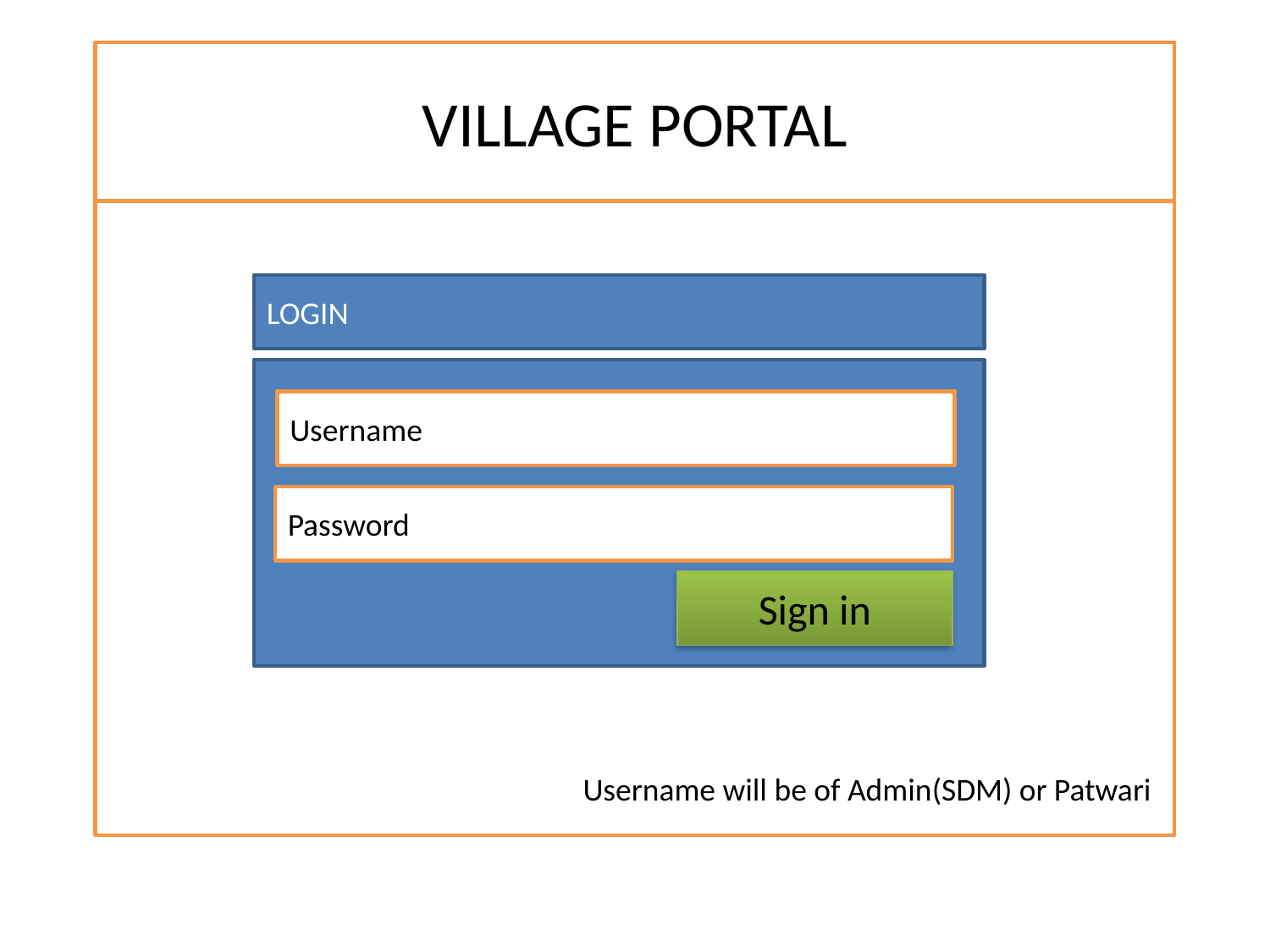

VILLAGE PORTAL

LOGIN

Username
Password
Sign in
Username will be of Admin(SDM) or Patwari